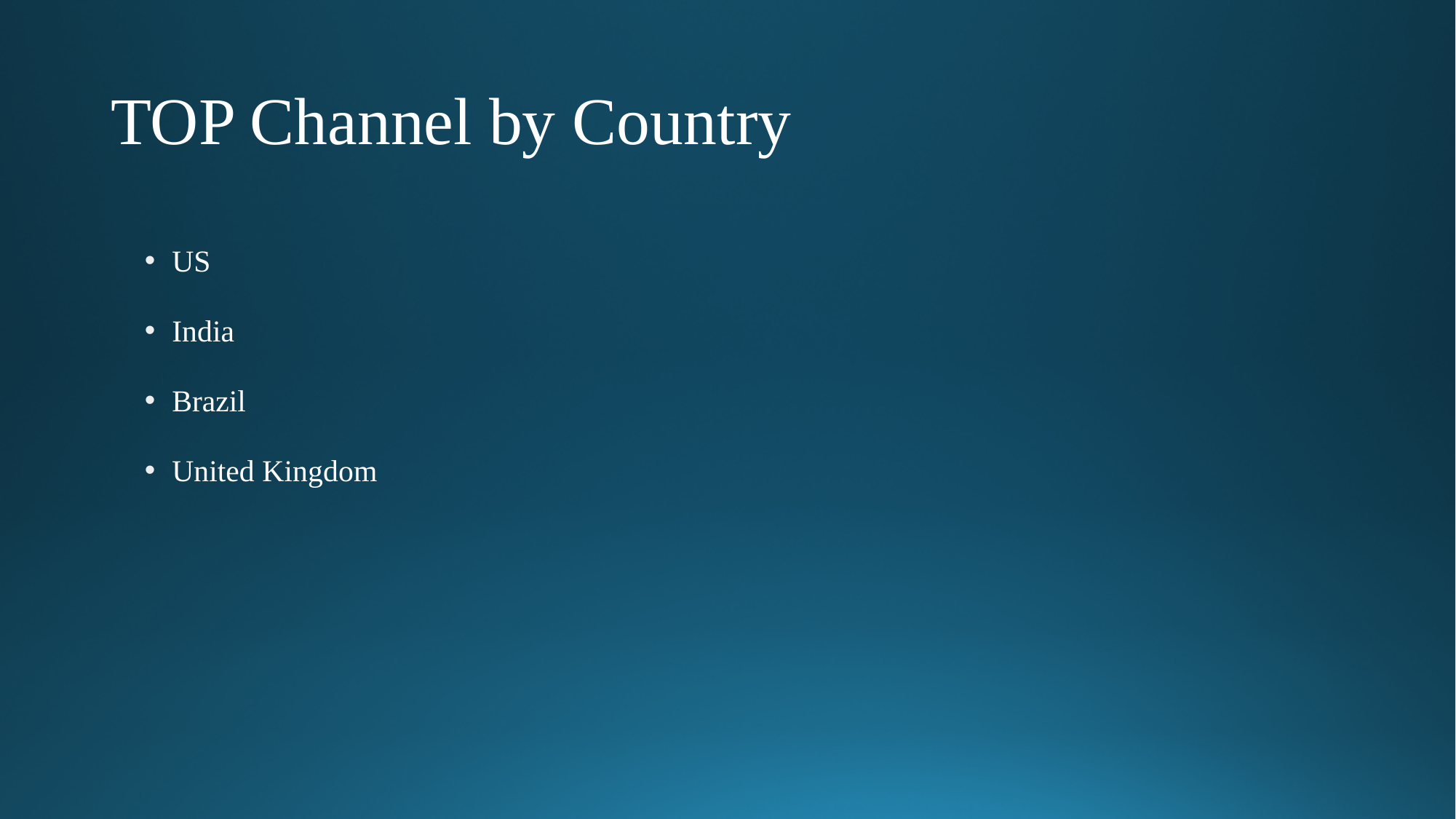

# TOP Channel by Country
US
India
Brazil
United Kingdom